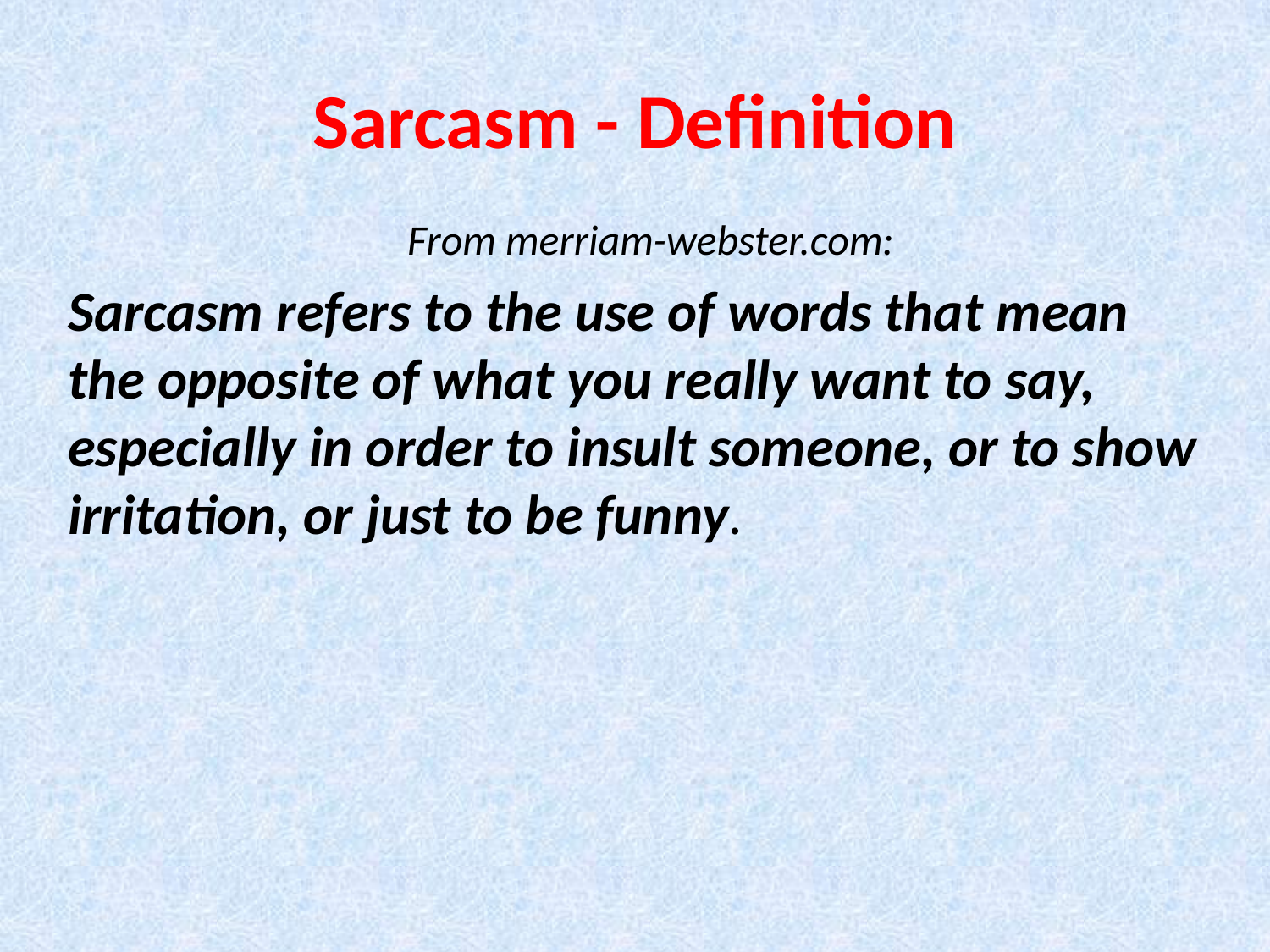

# Sarcasm - Definition
 		         From merriam-webster.com:
Sarcasm refers to the use of words that mean the opposite of what you really want to say, especially in order to insult someone, or to show irritation, or just to be funny.